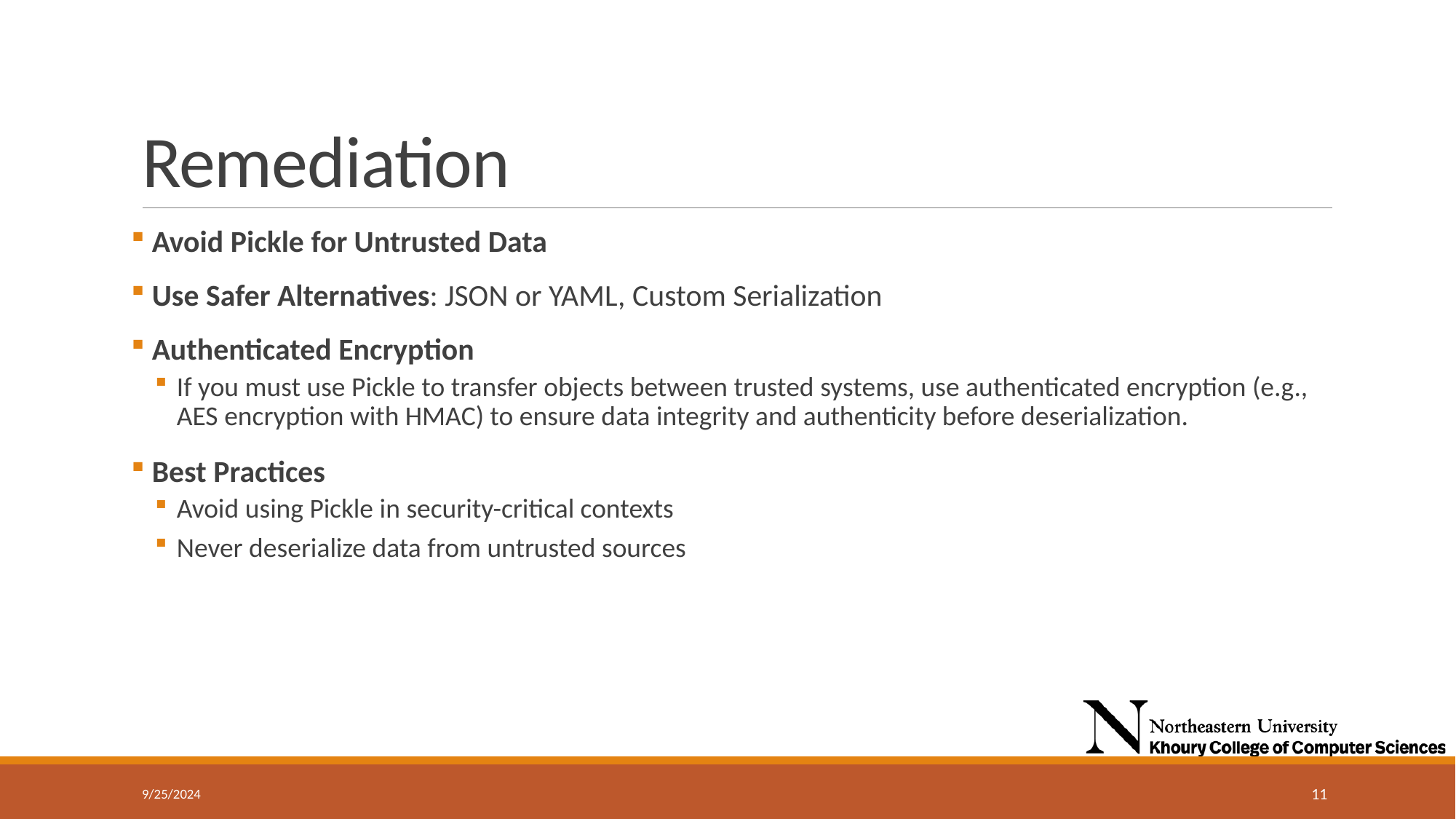

# Remediation
 Avoid Pickle for Untrusted Data
 Use Safer Alternatives: JSON or YAML, Custom Serialization
 Authenticated Encryption
If you must use Pickle to transfer objects between trusted systems, use authenticated encryption (e.g., AES encryption with HMAC) to ensure data integrity and authenticity before deserialization.
 Best Practices
Avoid using Pickle in security-critical contexts
Never deserialize data from untrusted sources

9/25/2024
11